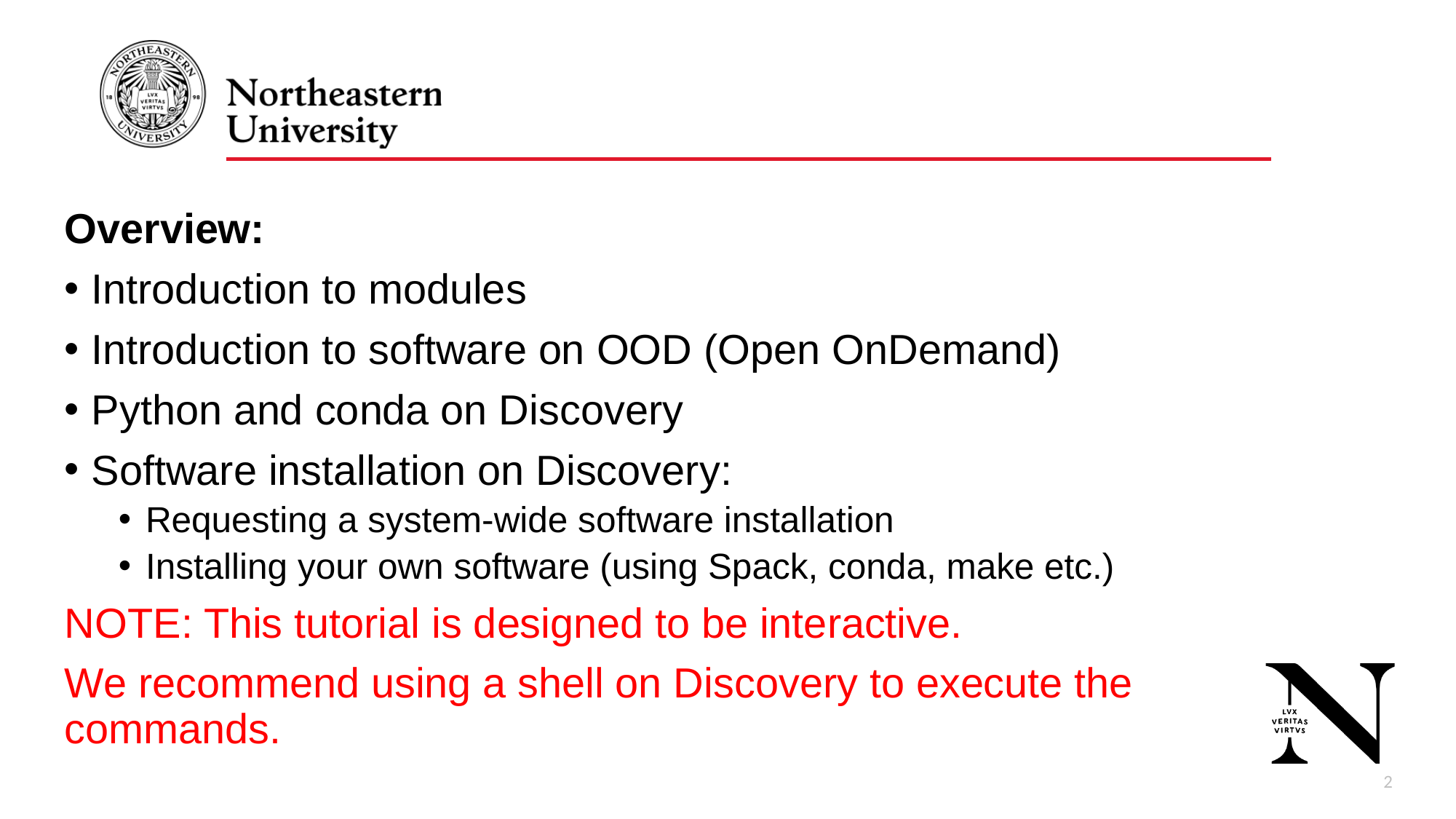

Overview:
Introduction to modules
Introduction to software on OOD (Open OnDemand)
Python and conda on Discovery
Software installation on Discovery:
Requesting a system-wide software installation
Installing your own software (using Spack, conda, make etc.)
NOTE: This tutorial is designed to be interactive.
We recommend using a shell on Discovery to execute the commands.

2